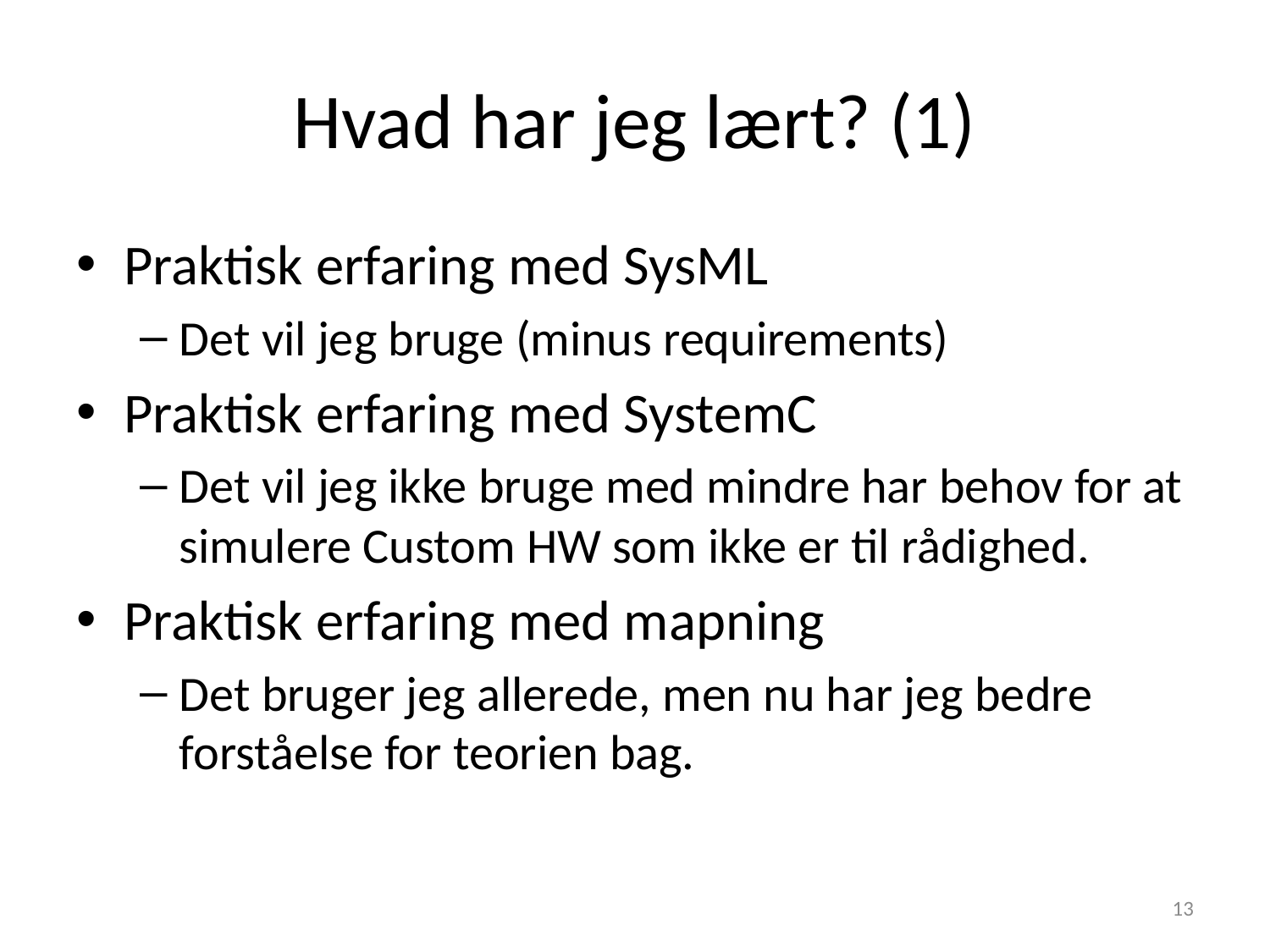

# Hvad har jeg lært? (1)
Praktisk erfaring med SysML
Det vil jeg bruge (minus requirements)
Praktisk erfaring med SystemC
Det vil jeg ikke bruge med mindre har behov for at simulere Custom HW som ikke er til rådighed.
Praktisk erfaring med mapning
Det bruger jeg allerede, men nu har jeg bedre forståelse for teorien bag.
13